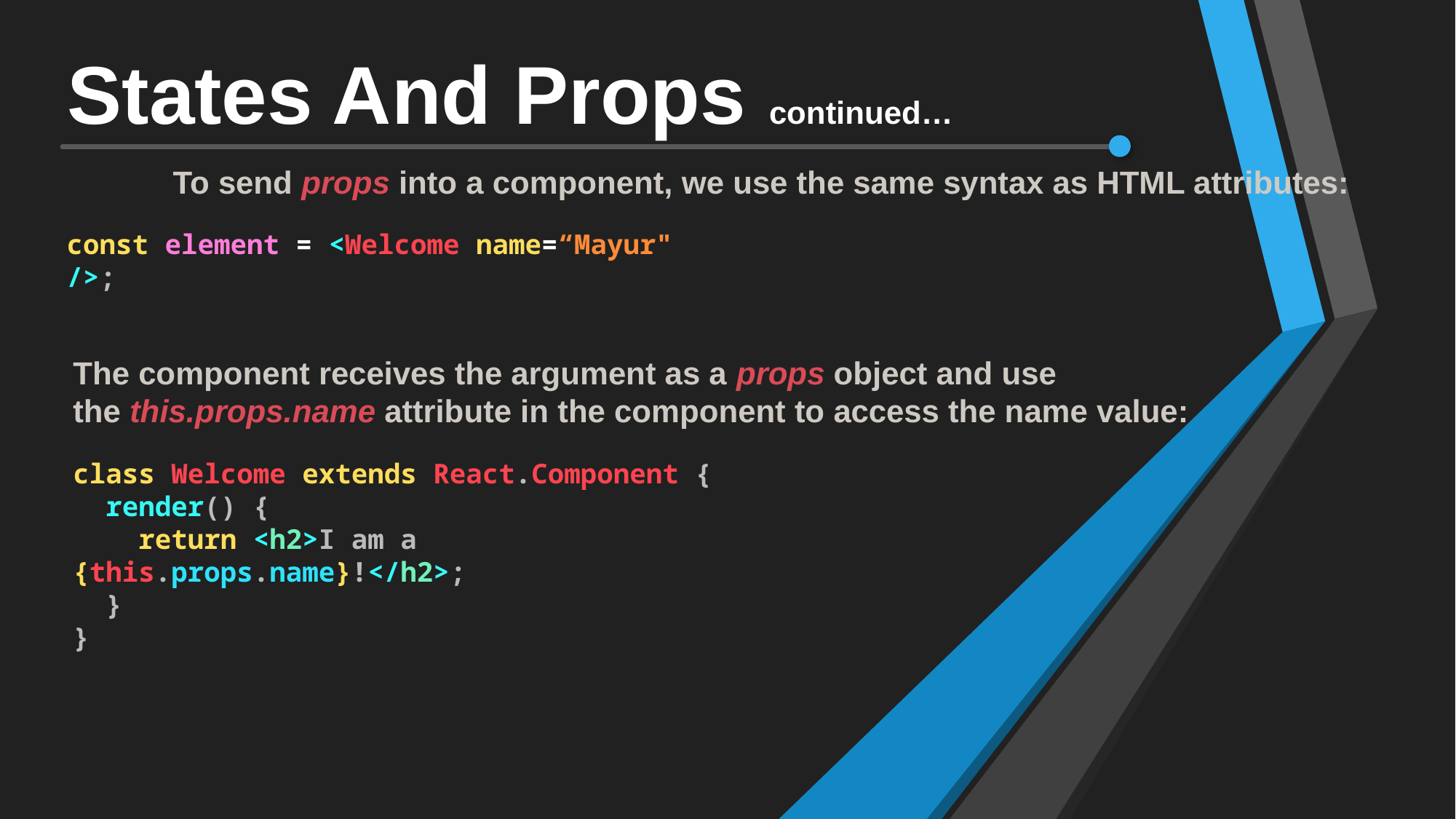

# States And Props continued…

To send props into a component, we use the same syntax as HTML attributes:
const element = <Welcome name=“Mayur" />;
The component receives the argument as a props object and use the this.props.name attribute in the component to access the name value:
class Welcome extends React.Component {
  render() {
    return <h2>I am a {this.props.name}!</h2>;
  }
}